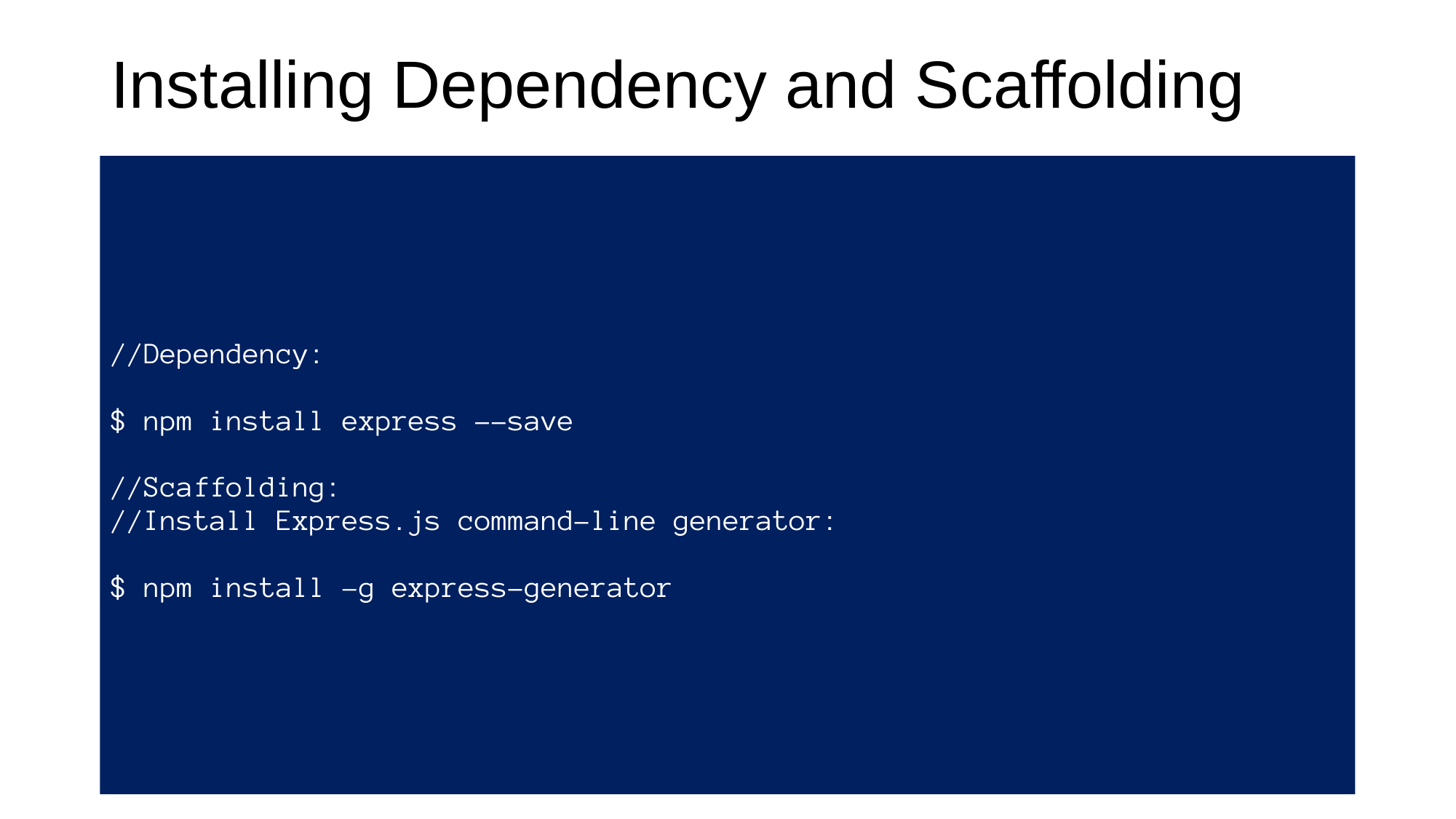

# Installing Dependency and Scaffolding
//Dependency:

$ npm install express --save

//Scaffolding:
//Install Express.js command-line generator:

$ npm install –g express-generator